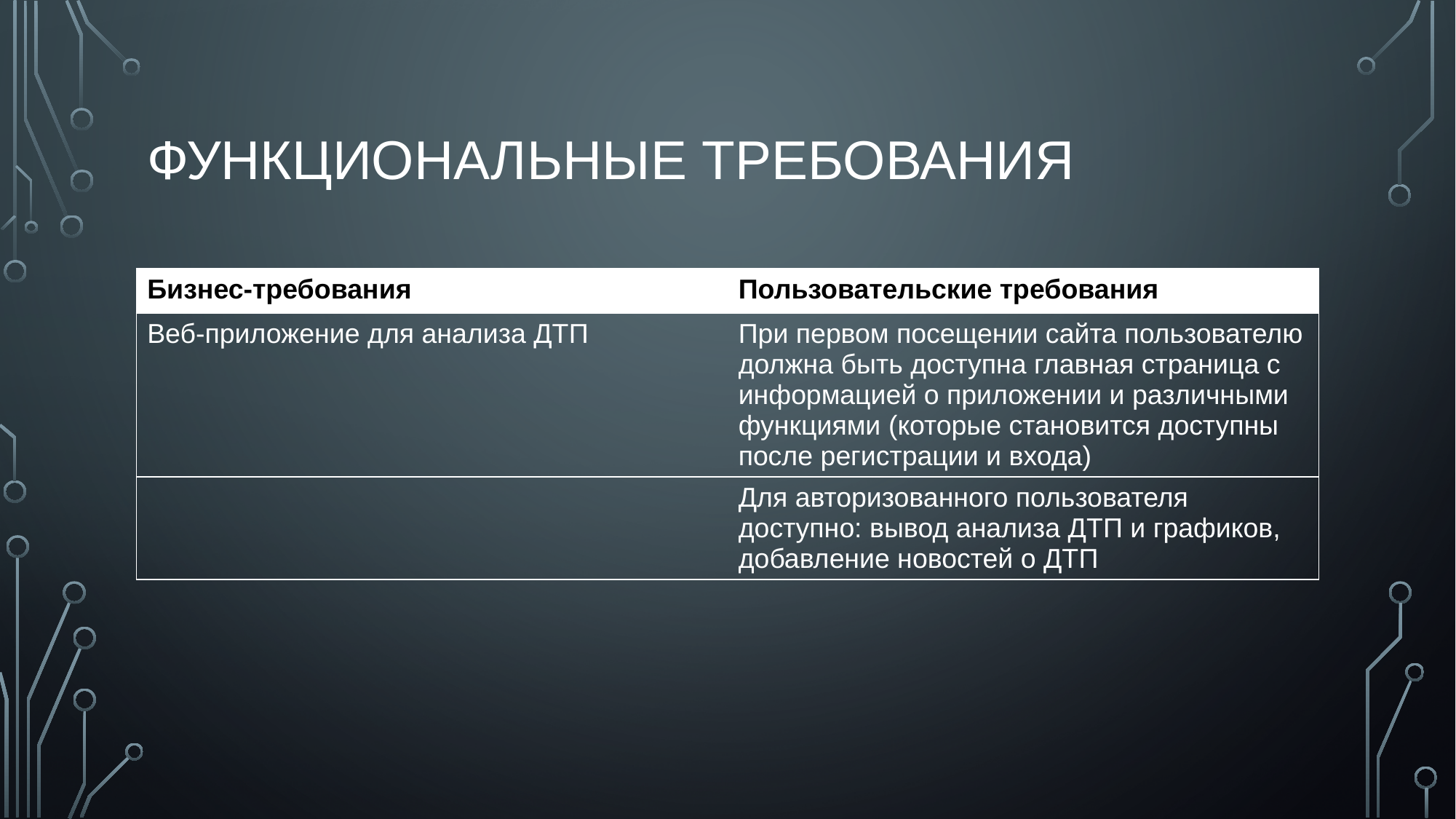

# Функциональные требования
| Бизнес-требования | Пользовательские требования |
| --- | --- |
| Веб-приложение для анализа ДТП | При первом посещении сайта пользователю должна быть доступна главная страница с информацией о приложении и различными функциями (которые становится доступны после регистрации и входа) |
|  | Для авторизованного пользователя доступно: вывод анализа ДТП и графиков, добавление новостей о ДТП |